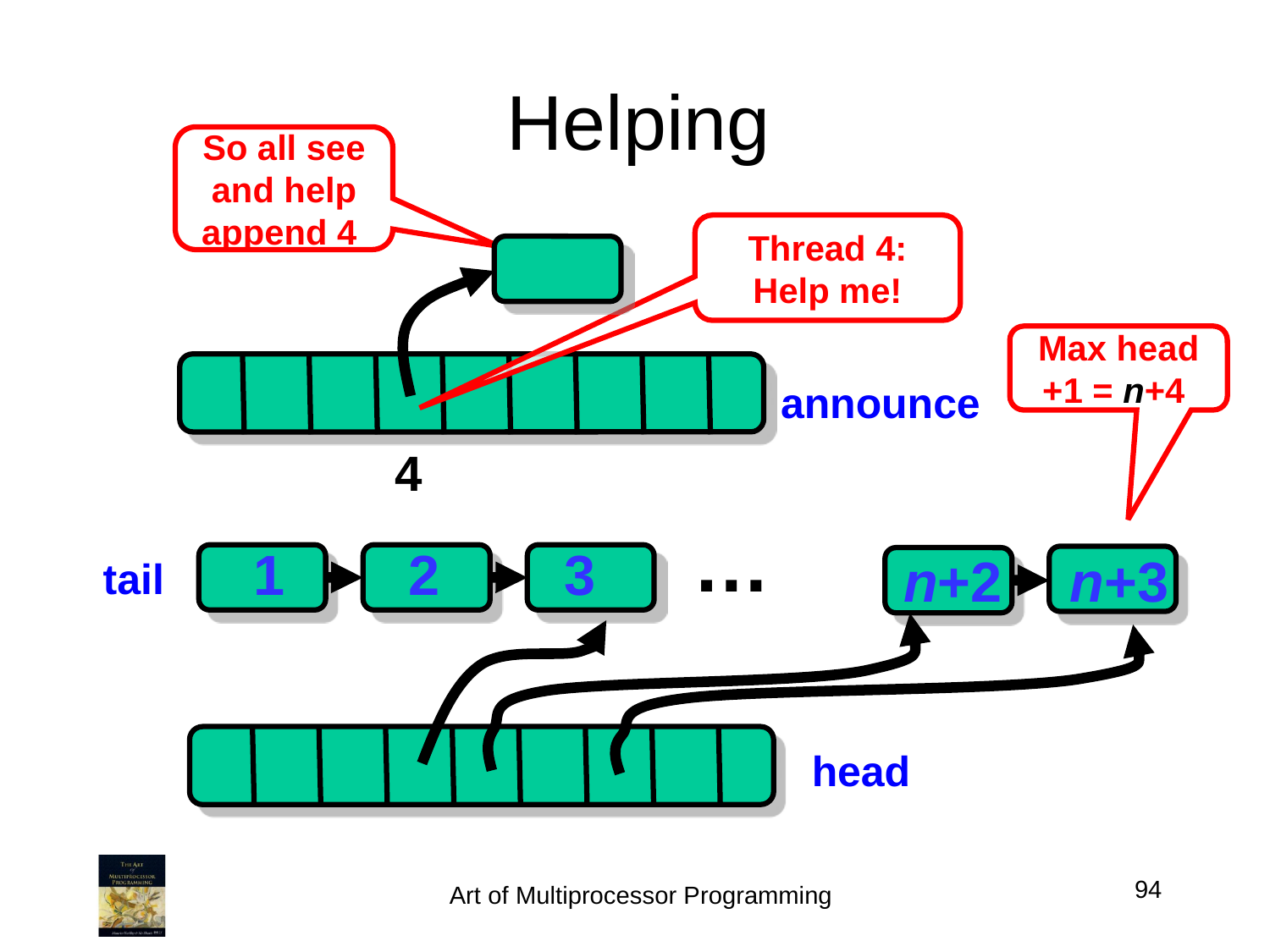

# Helping
So all see and help append 4
Thread 4: Help me!

Max head +1 = n+4

announce
4
…
1
2
3
n+2
n+3

tail

head
94
Art of Multiprocessor Programming